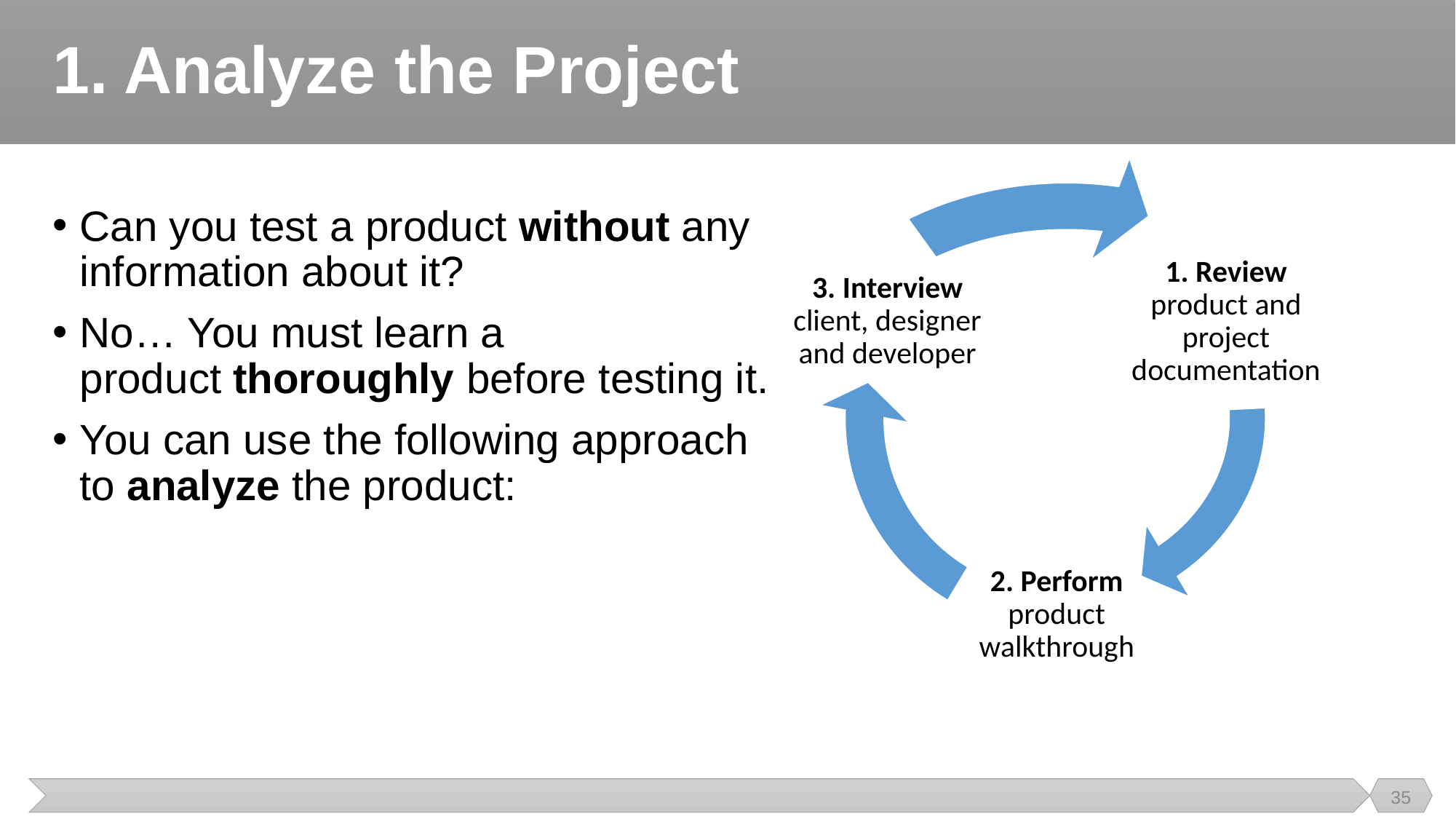

# 1. Analyze the Project
1. Review product and project documentation
2. Perform product walkthrough
3. Interview client, designer and developer
Can you test a product without any information about it?
No… You must learn a product thoroughly before testing it.
You can use the following approach to analyze the product:

35